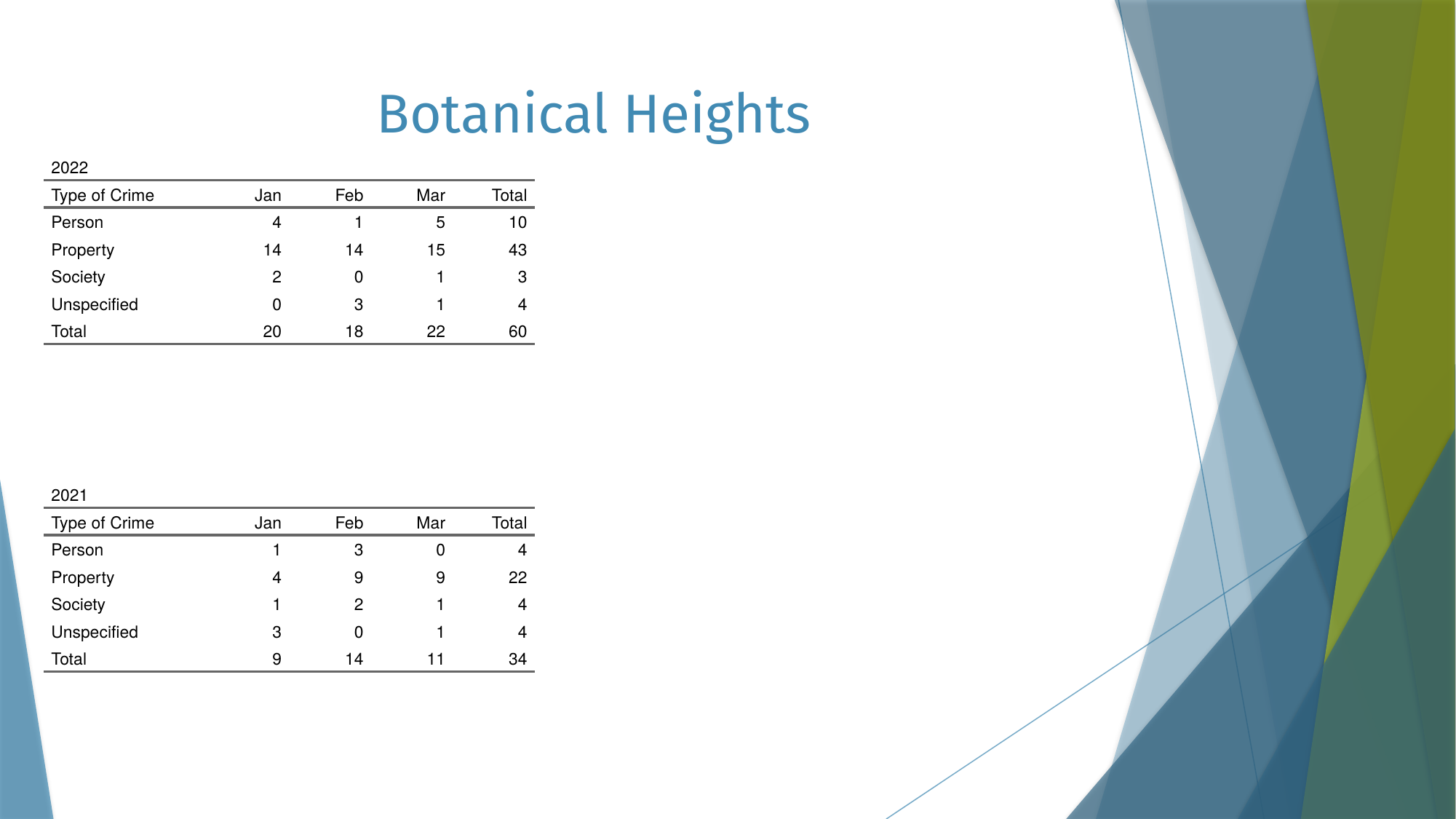

# Botanical Heights
| 2022 | 2022 | 2022 | 2022 | 2022 |
| --- | --- | --- | --- | --- |
| Type of Crime | Jan | Feb | Mar | Total |
| Person | 4 | 1 | 5 | 10 |
| Property | 14 | 14 | 15 | 43 |
| Society | 2 | 0 | 1 | 3 |
| Unspecified | 0 | 3 | 1 | 4 |
| Total | 20 | 18 | 22 | 60 |
| 2021 | 2021 | 2021 | 2021 | 2021 |
| --- | --- | --- | --- | --- |
| Type of Crime | Jan | Feb | Mar | Total |
| Person | 1 | 3 | 0 | 4 |
| Property | 4 | 9 | 9 | 22 |
| Society | 1 | 2 | 1 | 4 |
| Unspecified | 3 | 0 | 1 | 4 |
| Total | 9 | 14 | 11 | 34 |